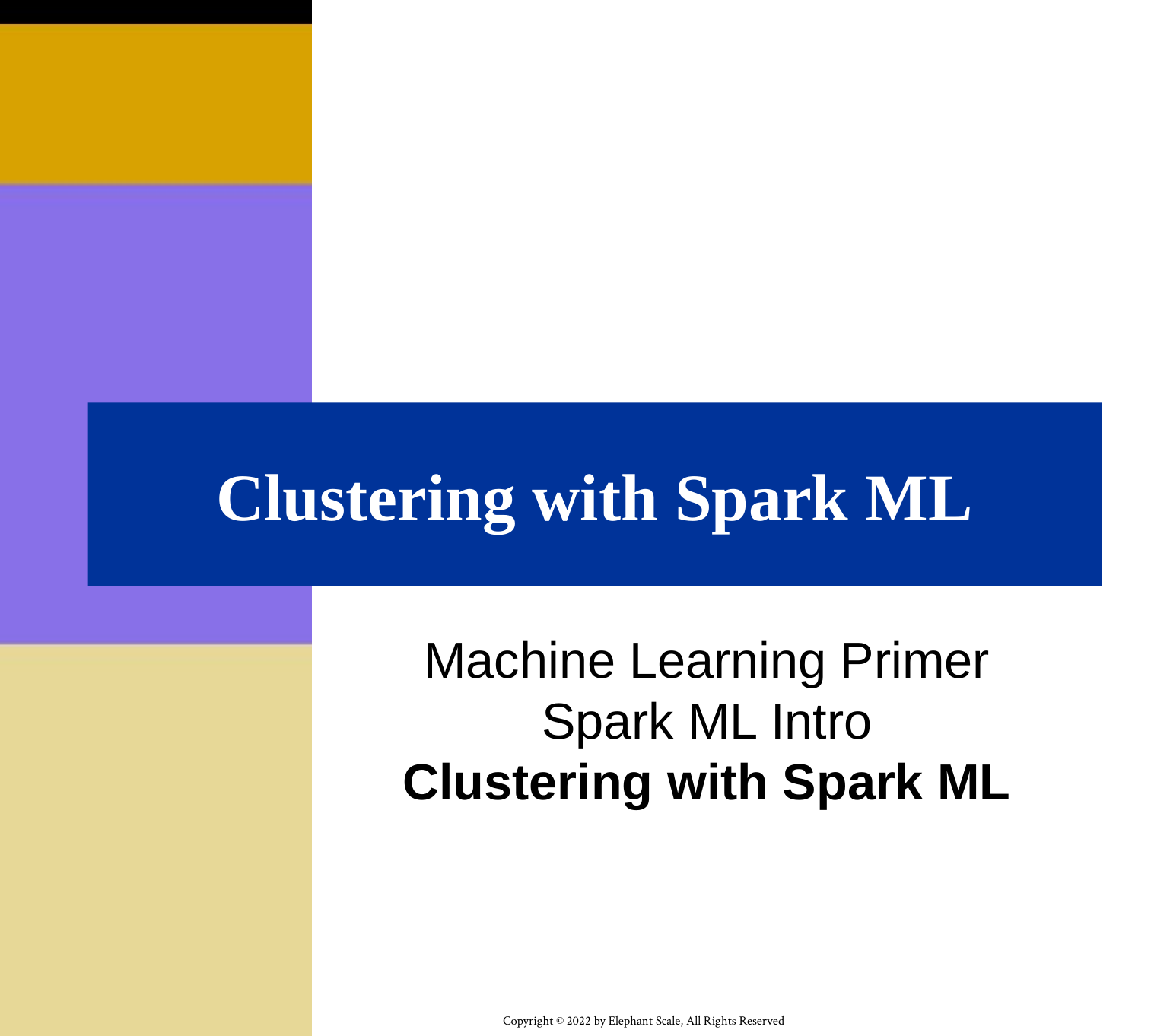

# Clustering with Spark ML
Machine Learning Primer
Spark ML Intro
Clustering with Spark ML

Copyright © 2022 by Elephant Scale, All Rights Reserved